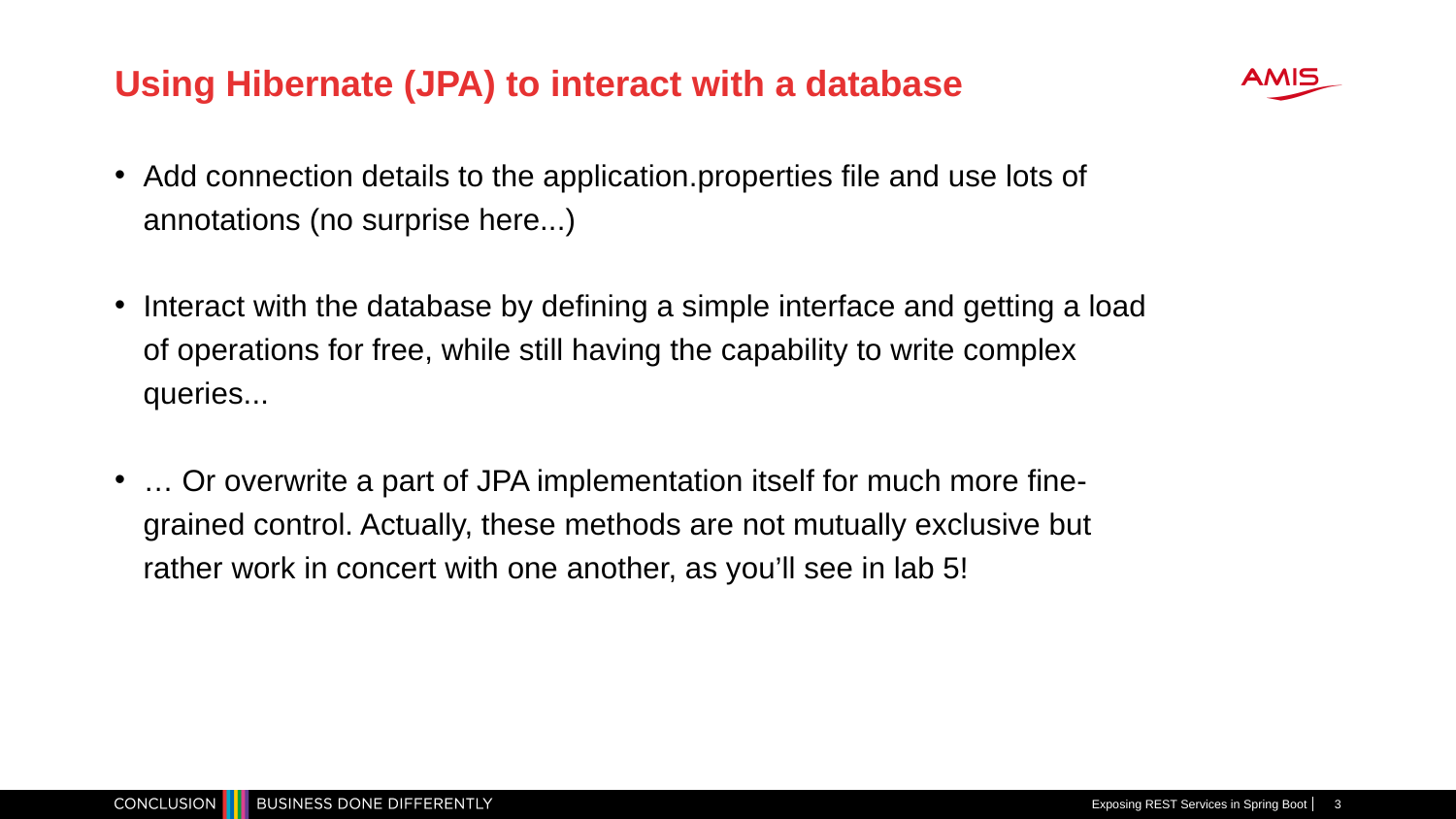

# Using Hibernate (JPA) to interact with a database
Add connection details to the application.properties file and use lots of annotations (no surprise here...)

Interact with the database by defining a simple interface and getting a load of operations for free, while still having the capability to write complex queries...

… Or overwrite a part of JPA implementation itself for much more fine-grained control. Actually, these methods are not mutually exclusive but rather work in concert with one another, as you’ll see in lab 5!
Exposing REST Services in Spring Boot
3